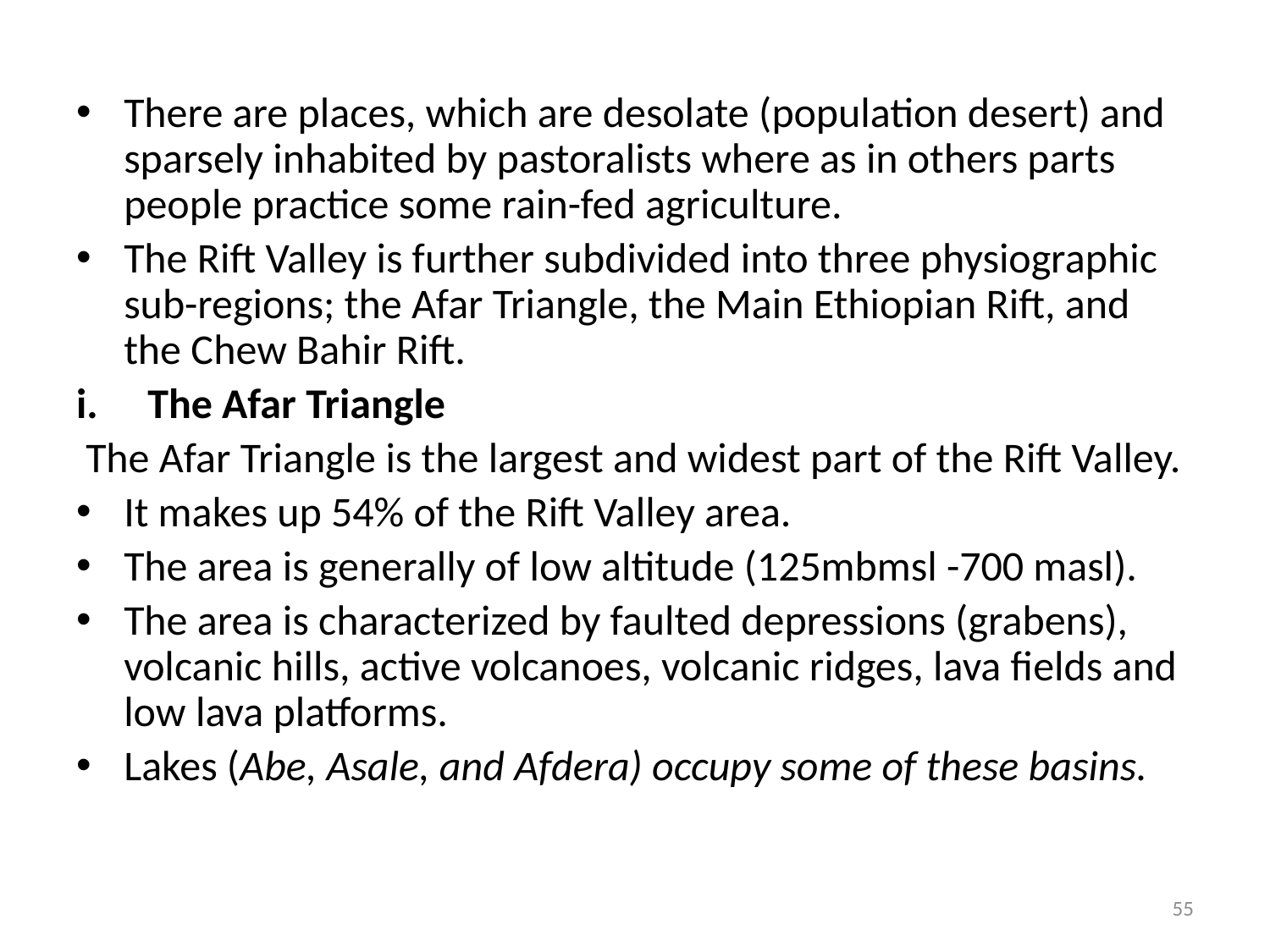

#
There are places, which are desolate (population desert) and sparsely inhabited by pastoralists where as in others parts people practice some rain-fed agriculture.
The Rift Valley is further subdivided into three physiographic sub-regions; the Afar Triangle, the Main Ethiopian Rift, and the Chew Bahir Rift.
The Afar Triangle
 The Afar Triangle is the largest and widest part of the Rift Valley.
It makes up 54% of the Rift Valley area.
The area is generally of low altitude (125mbmsl -700 masl).
The area is characterized by faulted depressions (grabens), volcanic hills, active volcanoes, volcanic ridges, lava fields and low lava platforms.
Lakes (Abe, Asale, and Afdera) occupy some of these basins.

55